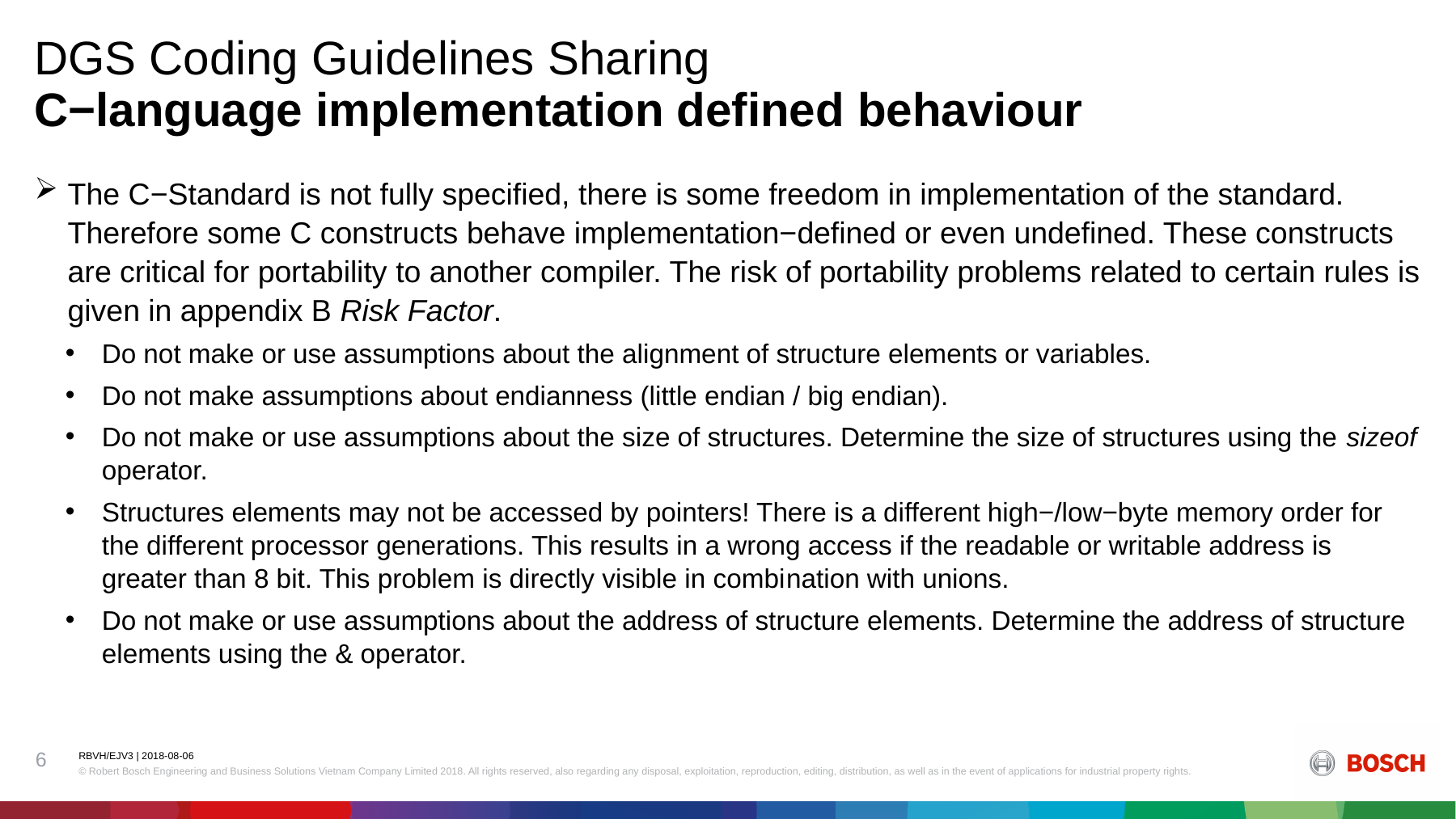

DGS Coding Guidelines Sharing

# C−language implementation defined behaviour
The C−Standard is not fully specified, there is some freedom in implementation of the standard. Therefore some C constructs behave implementation−defined or even undefined. These constructs are critical for portability to another compiler. The risk of portability problems related to certain rules is given in appendix B Risk Factor.
Do not make or use assumptions about the alignment of structure elements or variables.
Do not make assumptions about endianness (little endian / big endian).
Do not make or use assumptions about the size of structures. Determine the size of structures using the sizeof operator.
Structures elements may not be accessed by pointers! There is a different high−/low−byte memory order for the different processor generations. This results in a wrong access if the readable or writable address is greater than 8 bit. This problem is directly visible in combination with unions.
Do not make or use assumptions about the address of structure elements. Determine the address of structure elements using the & operator.
6
RBVH/EJV3 | 2018-08-06
© Robert Bosch Engineering and Business Solutions Vietnam Company Limited 2018. All rights reserved, also regarding any disposal, exploitation, reproduction, editing, distribution, as well as in the event of applications for industrial property rights.